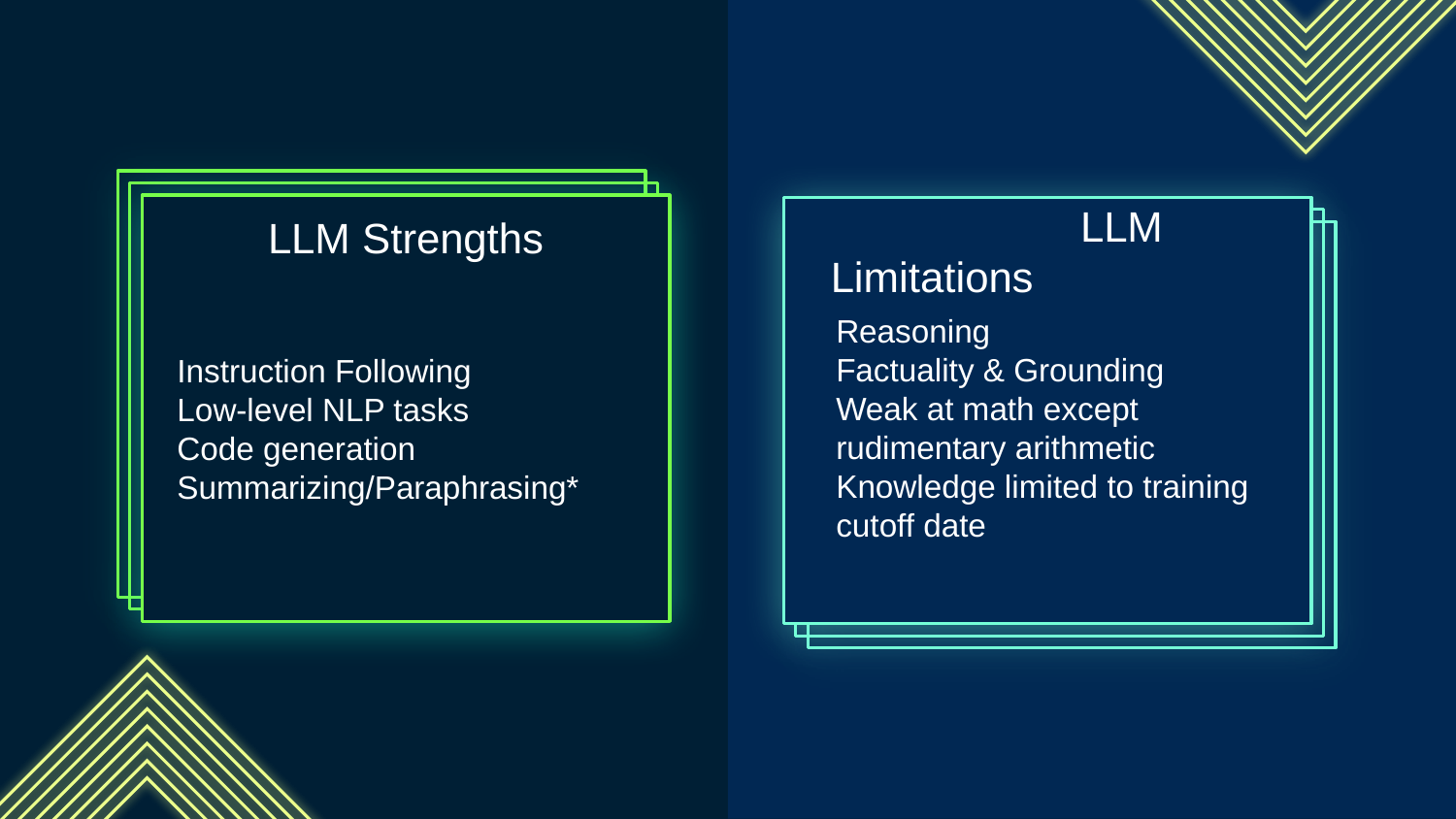

LLM Strengths

# LLM Limitations
Instruction Following
Low-level NLP tasks
Code generation
Summarizing/Paraphrasing*
Reasoning
Factuality & Grounding
Weak at math except rudimentary arithmetic
Knowledge limited to training cutoff date